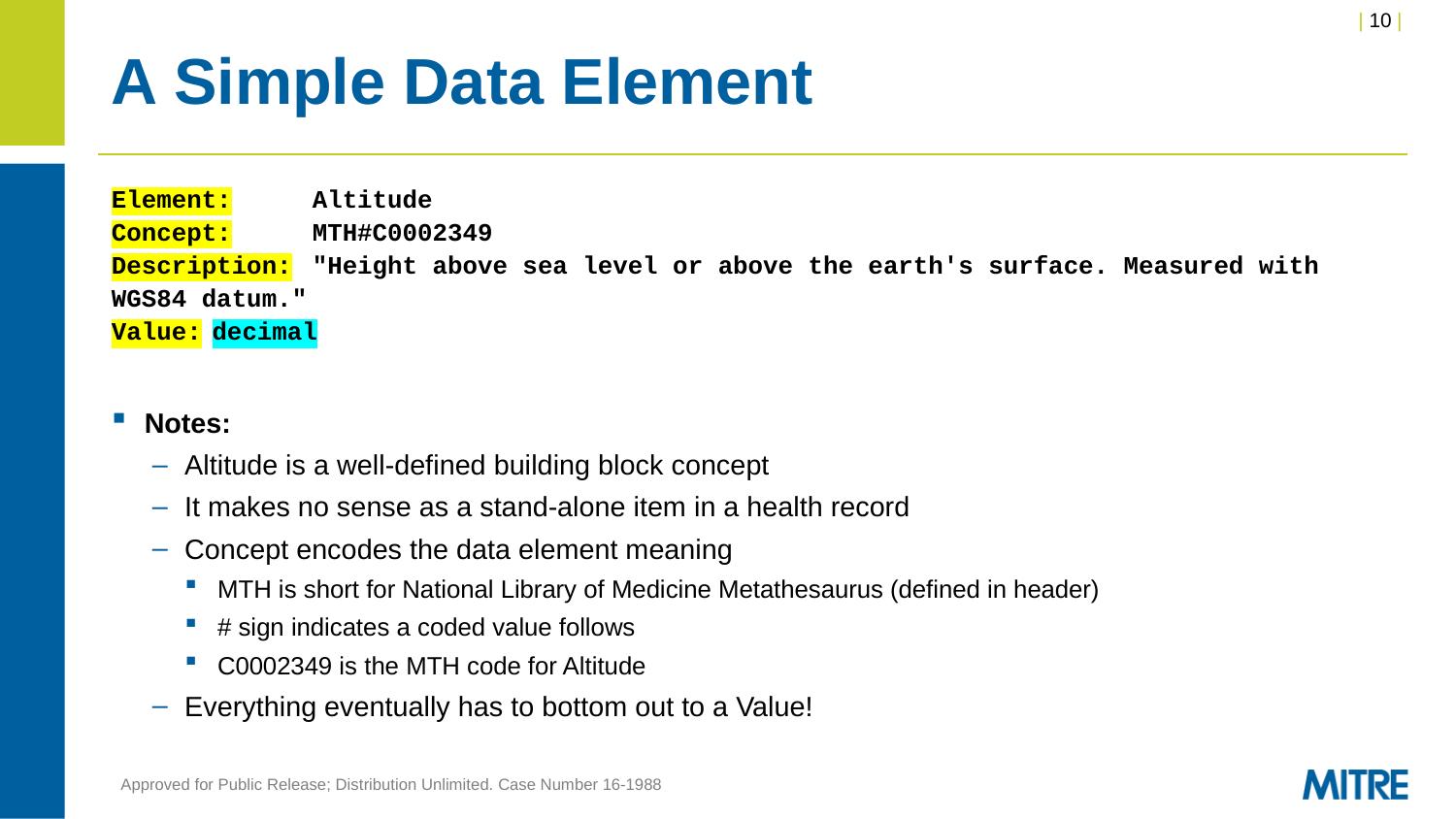

# A Simple Data Element
Element:		Altitude
Concept:		MTH#C0002349
Description:	"Height above sea level or above the earth's surface. Measured with WGS84 datum."
Value:		decimal

Notes:
Altitude is a well-defined building block concept
It makes no sense as a stand-alone item in a health record
Concept encodes the data element meaning
MTH is short for National Library of Medicine Metathesaurus (defined in header)
# sign indicates a coded value follows
C0002349 is the MTH code for Altitude
Everything eventually has to bottom out to a Value!

Approved for Public Release; Distribution Unlimited. Case Number 16-1988